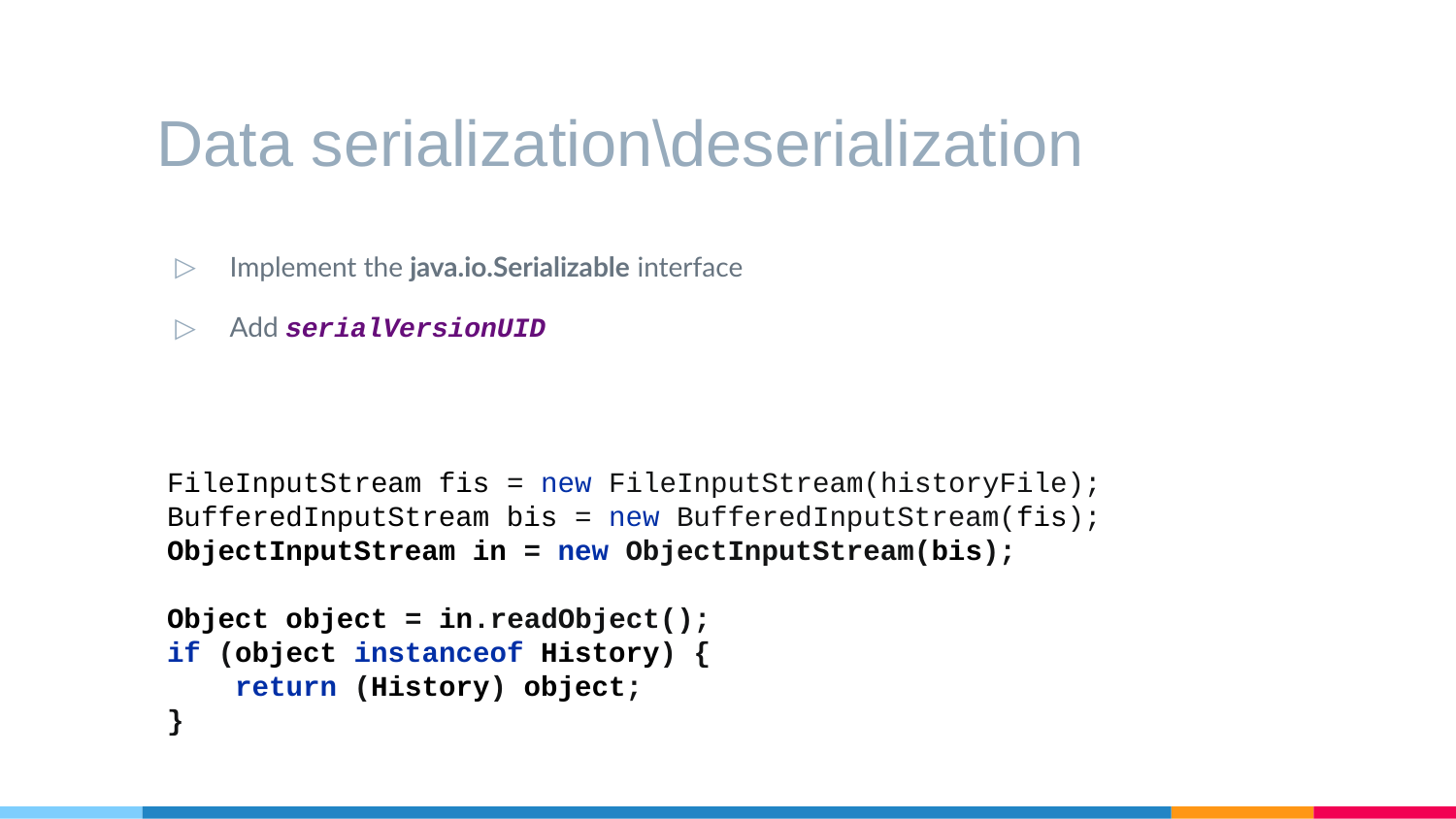

# Data serialization\deserialization
Implement the java.io.Serializable interface
Add serialVersionUID

FileInputStream fis = new FileInputStream(historyFile);
BufferedInputStream bis = new BufferedInputStream(fis);
ObjectInputStream in = new ObjectInputStream(bis);
Object object = in.readObject();
if (object instanceof History) {
    return (History) object;
}